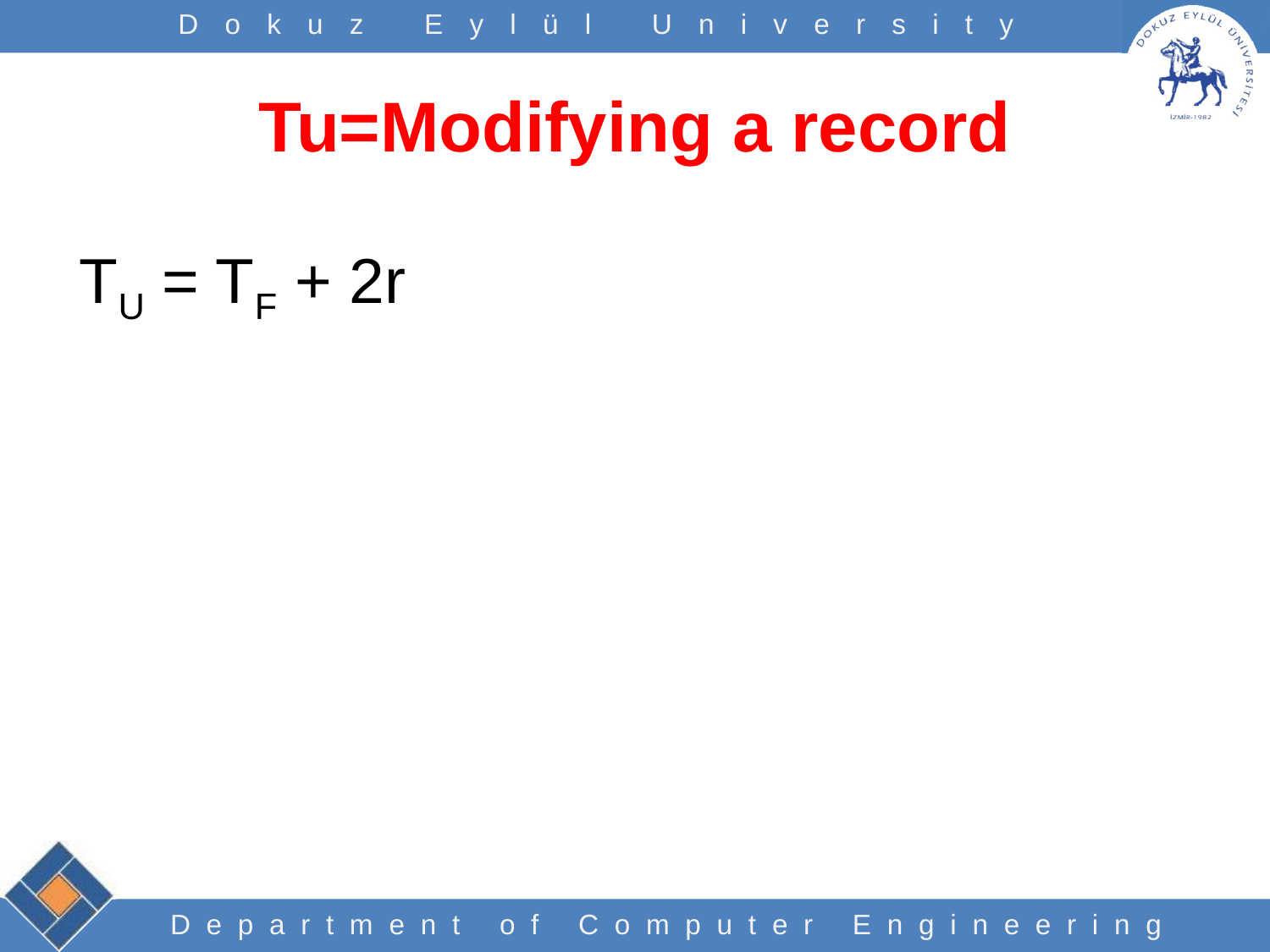

# Tu=Modifying a record
TU = TF + 2r